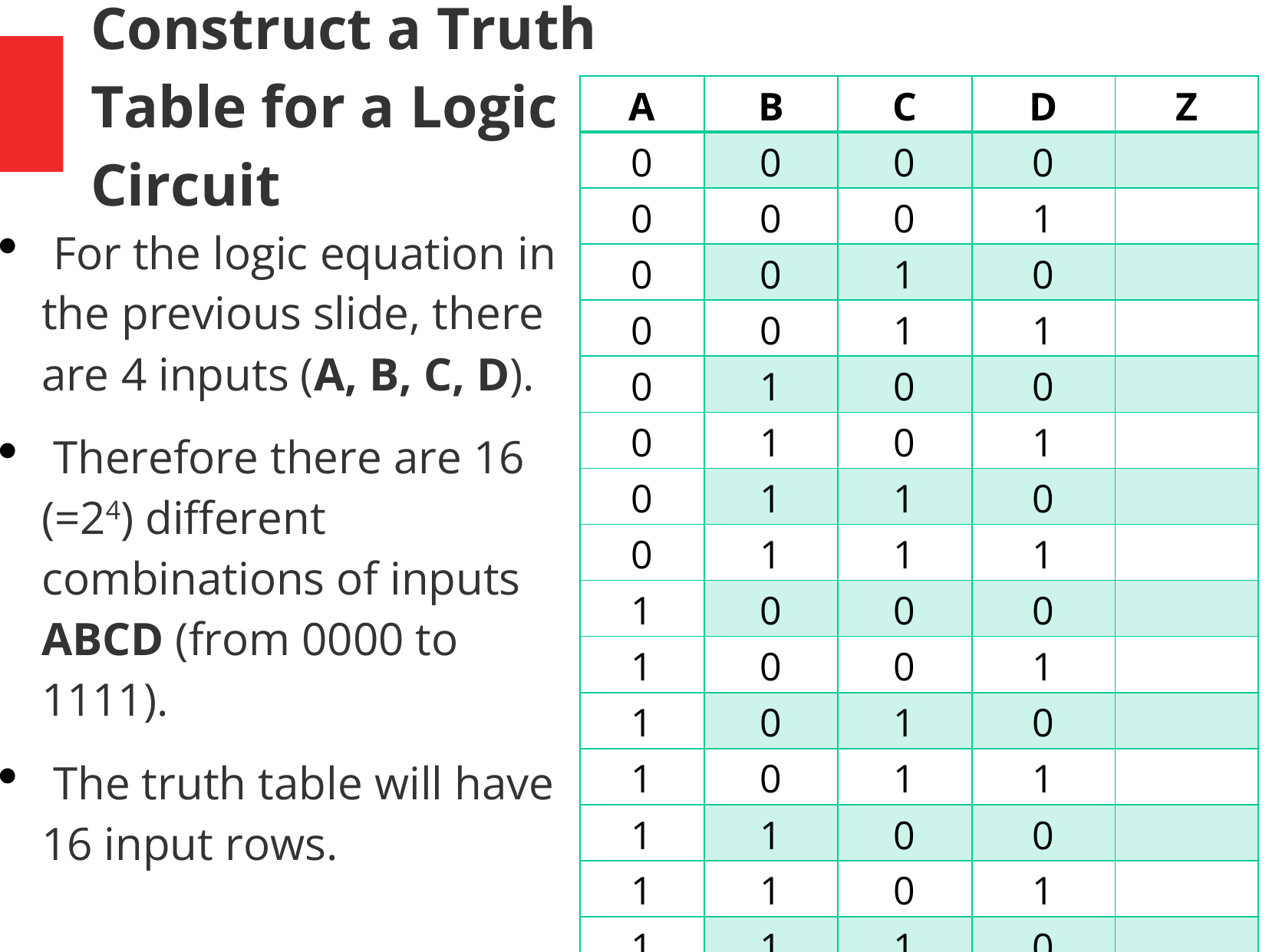

# Construct a Truth Table for a Logic Circuit
| A | B | C | D | Z |
| --- | --- | --- | --- | --- |
| 0 | 0 | 0 | 0 |  |
| 0 | 0 | 0 | 1 |  |
| 0 | 0 | 1 | 0 |  |
| 0 | 0 | 1 | 1 |  |
| 0 | 1 | 0 | 0 |  |
| 0 | 1 | 0 | 1 |  |
| 0 | 1 | 1 | 0 |  |
| 0 | 1 | 1 | 1 |  |
| 1 | 0 | 0 | 0 |  |
| 1 | 0 | 0 | 1 |  |
| 1 | 0 | 1 | 0 |  |
| 1 | 0 | 1 | 1 |  |
| 1 | 1 | 0 | 0 |  |
| 1 | 1 | 0 | 1 |  |
| 1 | 1 | 1 | 0 |  |
| 1 | 1 | 1 | 1 |  |
 For the logic equation in the previous slide, there are 4 inputs (A, B, C, D).
 Therefore there are 16 (=24) different combinations of inputs ABCD (from 0000 to 1111).
 The truth table will have 16 input rows.